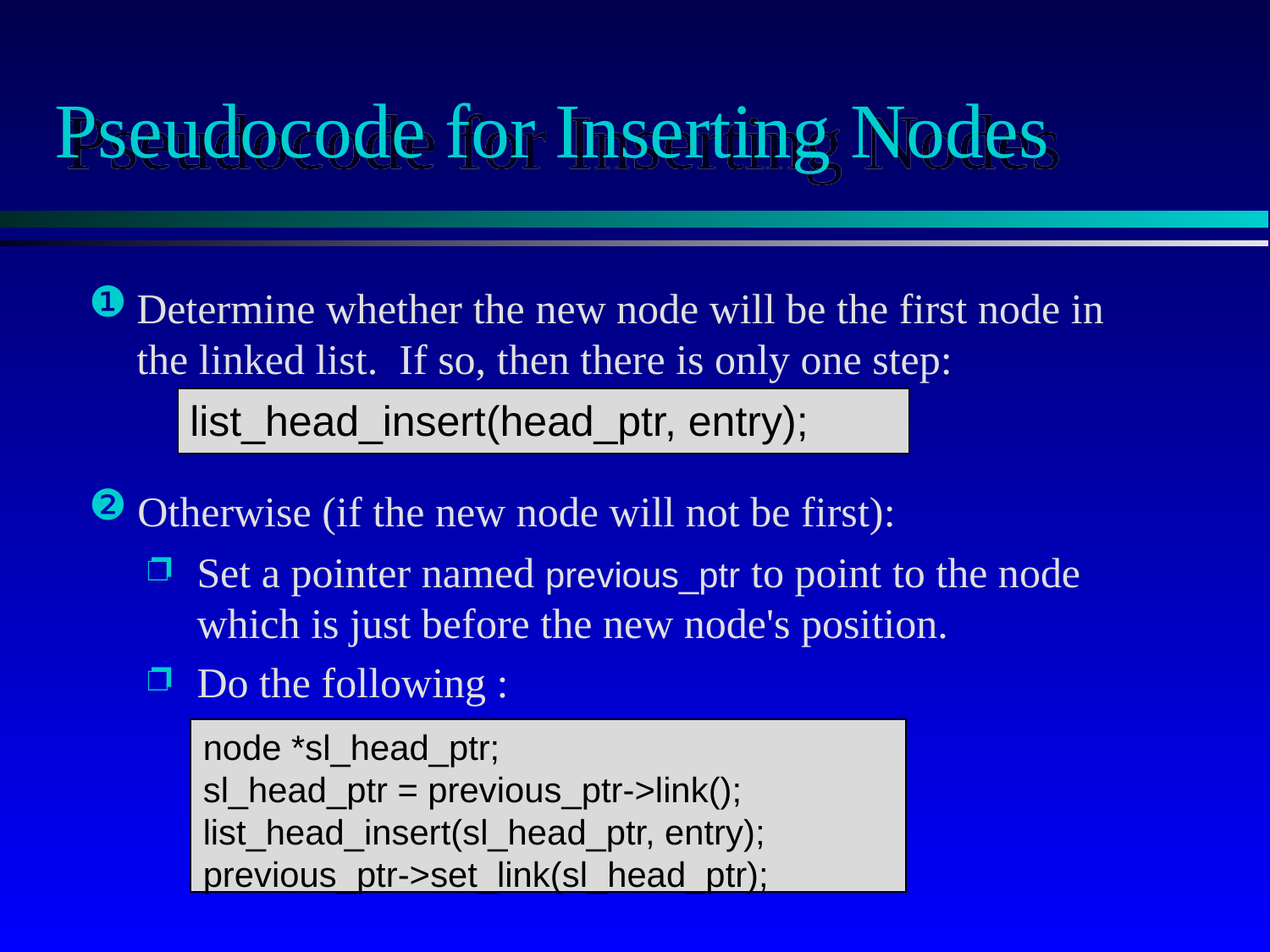

# Pseudocode for Inserting Nodes

Determine whether the new node will be the first node in the linked list.  If so, then there is only one step:
list_head_insert(head_ptr, entry);
 Otherwise (if the new node will not be first):
Set a pointer named previous_ptr to point to the node which is just before the new node's position.
Do the following :
node *sl_head_ptr;
sl_head_ptr = previous_ptr->link();
list_head_insert(sl_head_ptr, entry);
previous_ptr->set_link(sl_head_ptr);